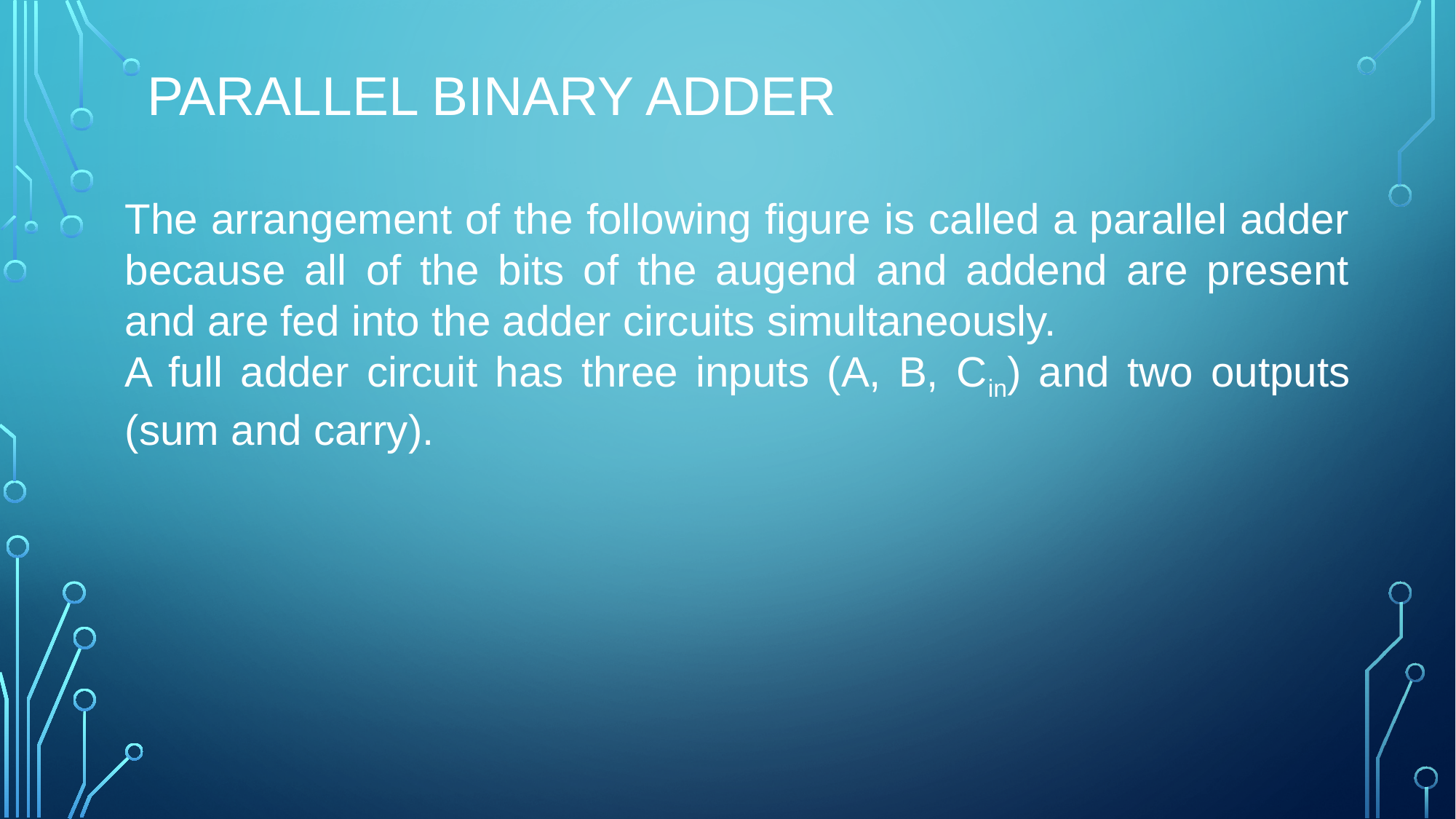

# Parallel binary adder
The arrangement of the following figure is called a parallel adder because all of the bits of the augend and addend are present and are fed into the adder circuits simultaneously.
A full adder circuit has three inputs (A, B, Cin) and two outputs (sum and carry).